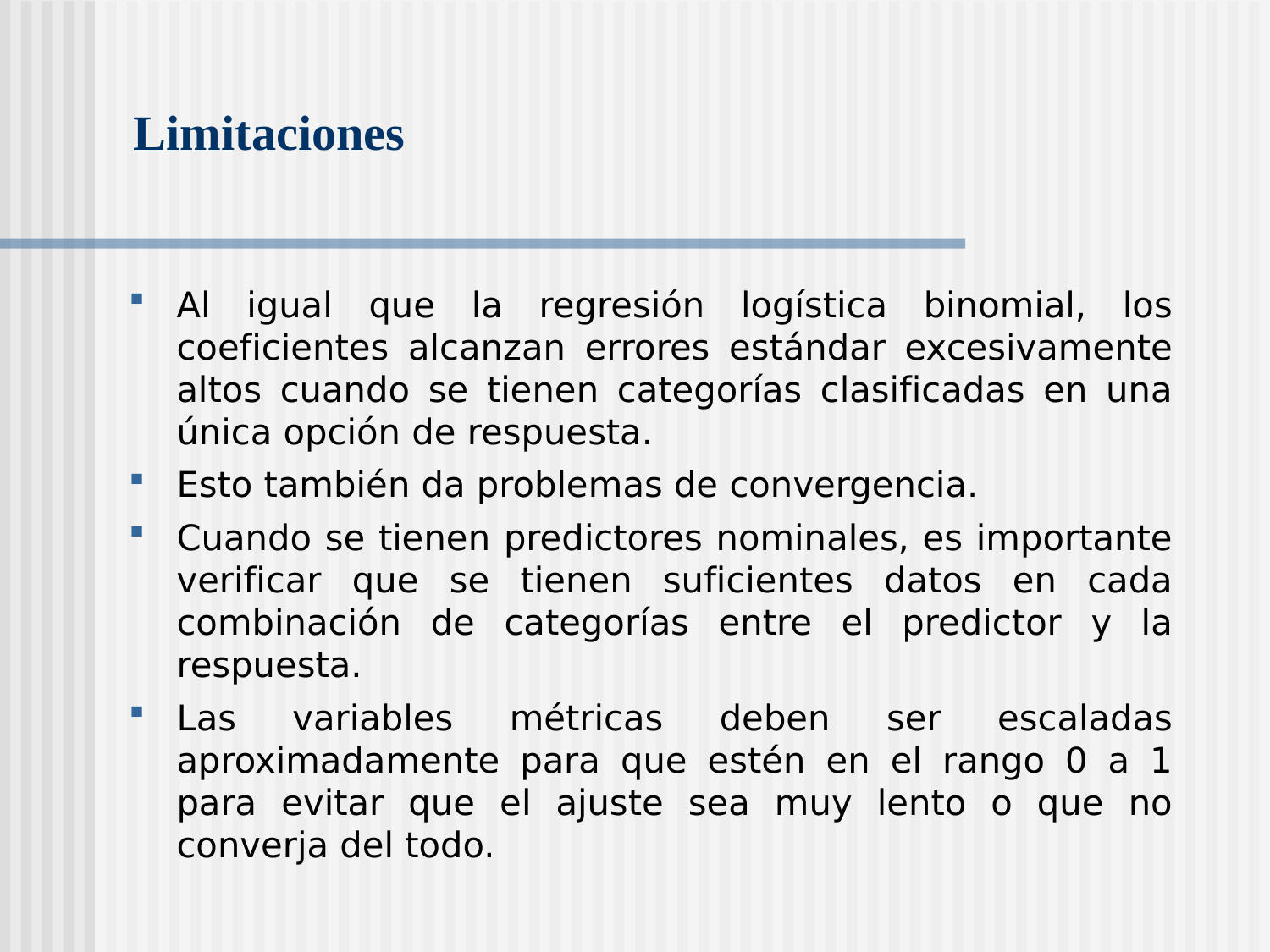

# Limitaciones
Al igual que la regresión logística binomial, los coeficientes alcanzan errores estándar excesivamente altos cuando se tienen categorías clasificadas en una única opción de respuesta.
Esto también da problemas de convergencia.
Cuando se tienen predictores nominales, es importante verificar que se tienen suficientes datos en cada combinación de categorías entre el predictor y la respuesta.
Las variables métricas deben ser escaladas aproximadamente para que estén en el rango 0 a 1 para evitar que el ajuste sea muy lento o que no converja del todo.